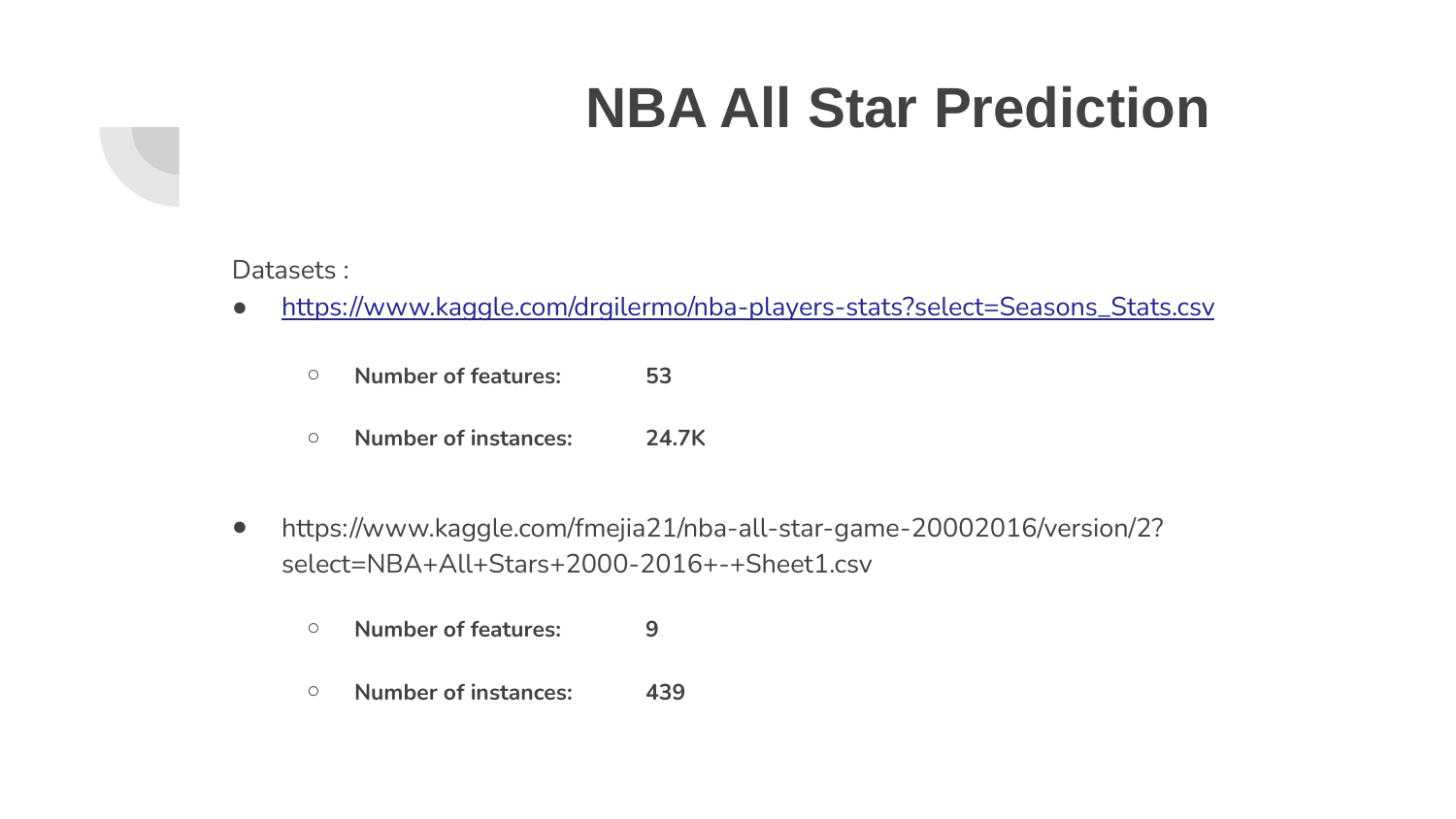

# NBA All Star Prediction
Datasets :
https://www.kaggle.com/drgilermo/nba-players-stats?select=Seasons_Stats.csv
Number of features: 	53
Number of instances:	24.7K

https://www.kaggle.com/fmejia21/nba-all-star-game-20002016/version/2?select=NBA+All+Stars+2000-2016+-+Sheet1.csv
Number of features: 	9
Number of instances:	439